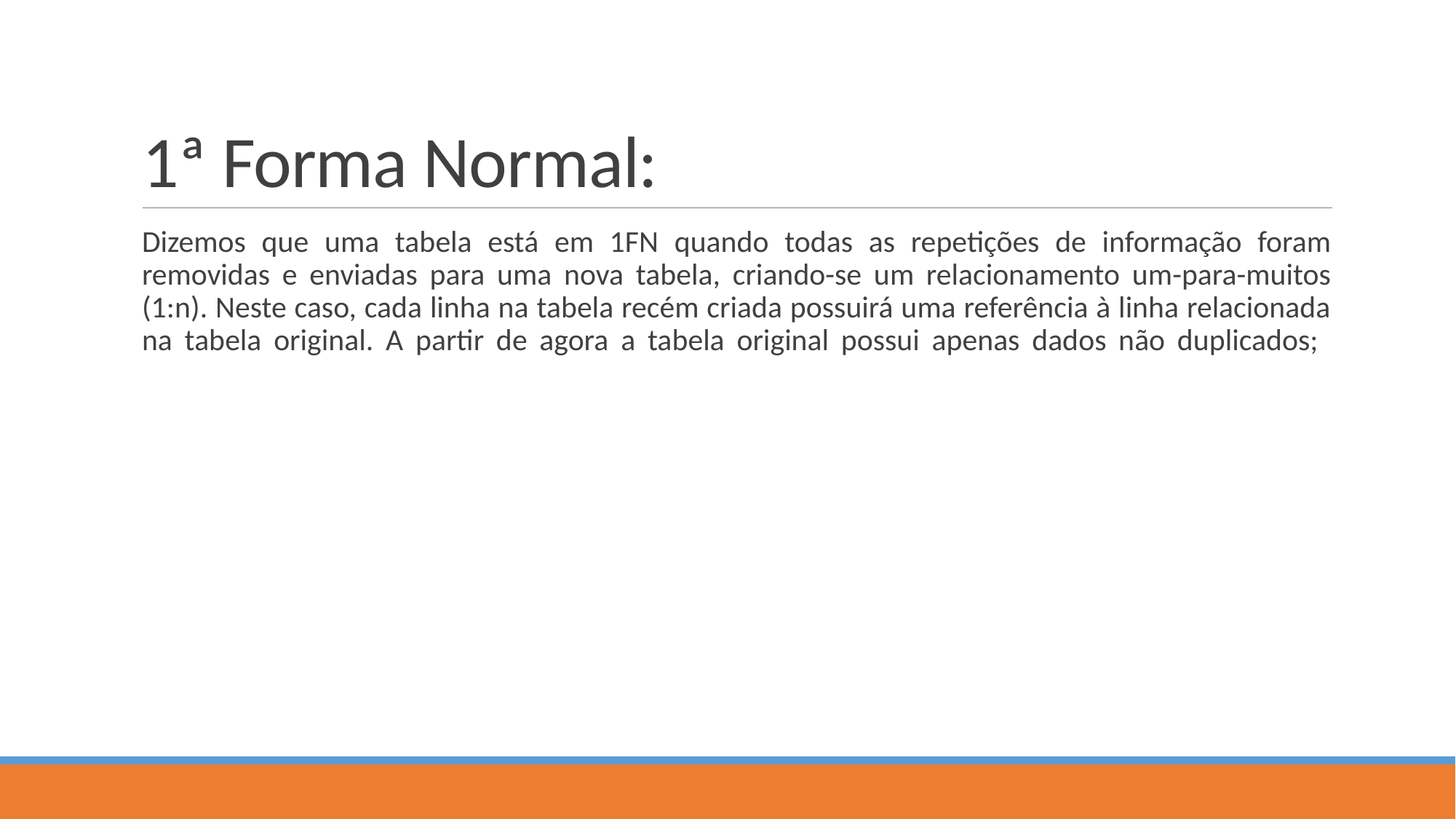

# 1ª Forma Normal:
Dizemos que uma tabela está em 1FN quando todas as repetições de informação foram removidas e enviadas para uma nova tabela, criando-se um relacionamento um-para-muitos (1:n). Neste caso, cada linha na tabela recém criada possuirá uma referência à linha relacionada na tabela original. A partir de agora a tabela original possui apenas dados não duplicados;